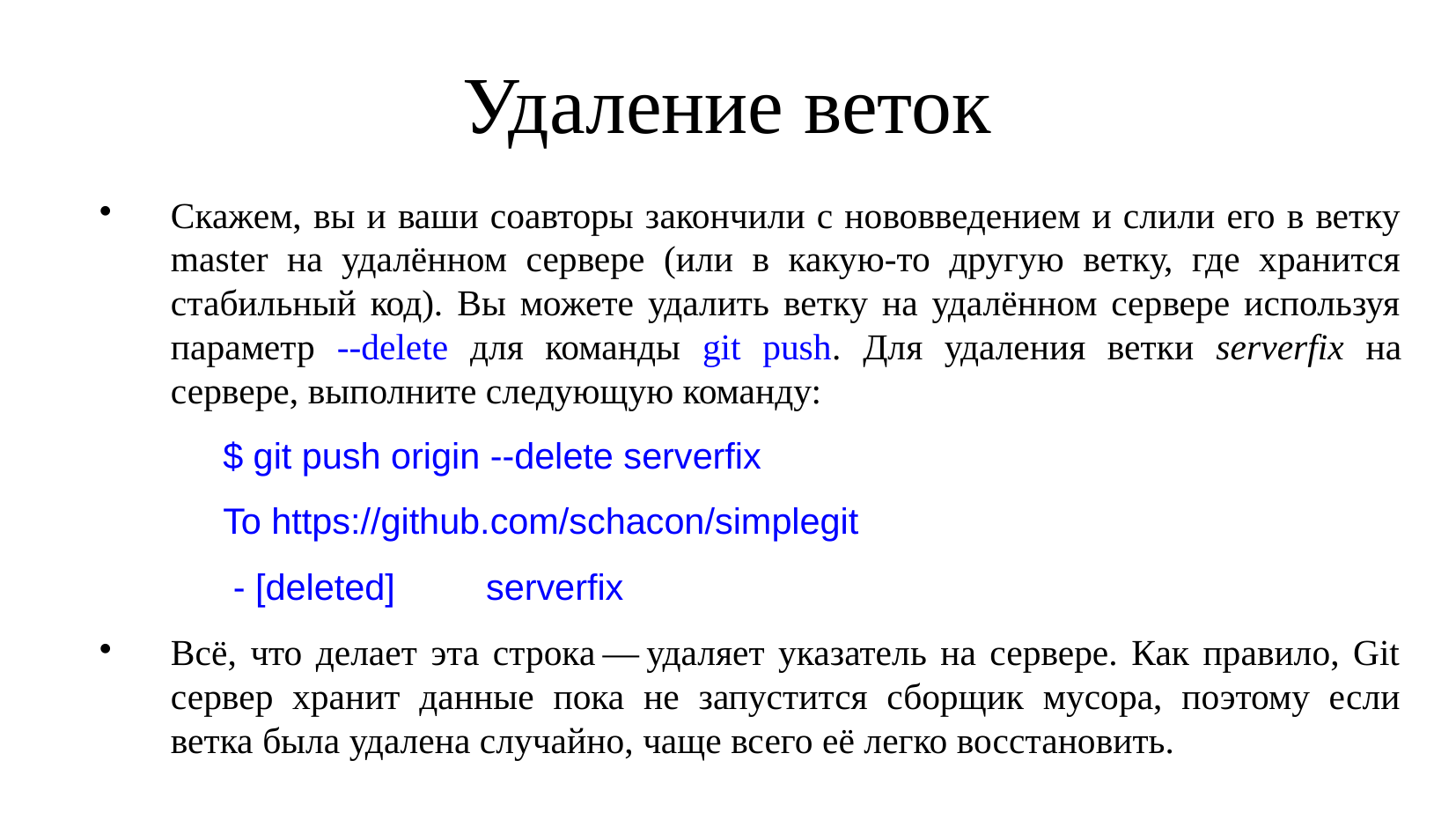

Удаление веток
Скажем, вы и ваши соавторы закончили с нововведением и слили его в ветку master на удалённом сервере (или в какую-то другую ветку, где хранится стабильный код). Вы можете удалить ветку на удалённом сервере используя параметр --delete для команды git push. Для удаления ветки serverfix на сервере, выполните следующую команду:
$ git push origin --delete serverfix
To https://github.com/schacon/simplegit
 - [deleted]         serverfix
Всё, что делает эта строка — удаляет указатель на сервере. Как правило, Git сервер хранит данные пока не запустится сборщик мусора, поэтому если ветка была удалена случайно, чаще всего её легко восстановить.